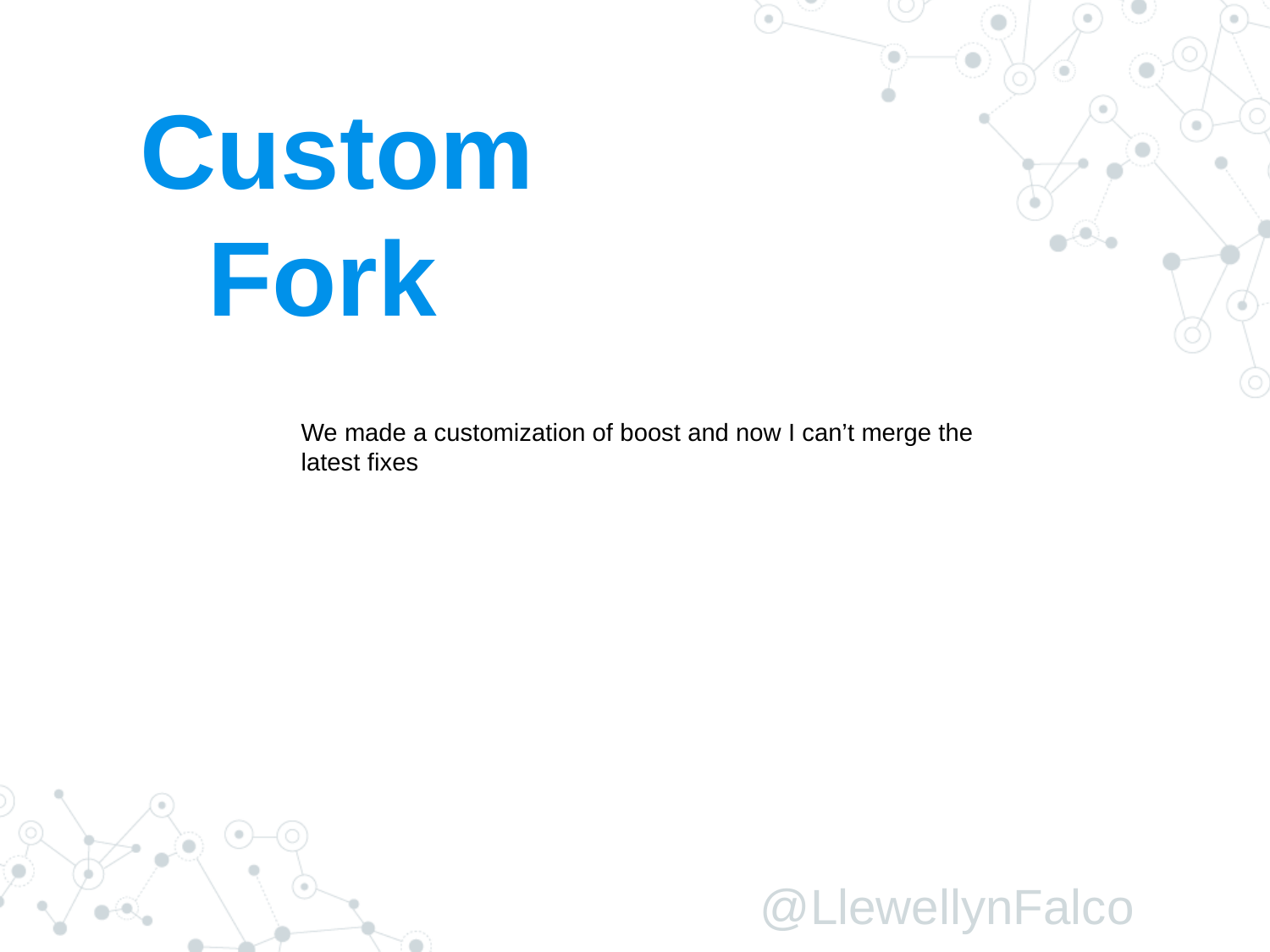

Custom
Fork
We made a customization of boost and now I can’t merge the latest fixes